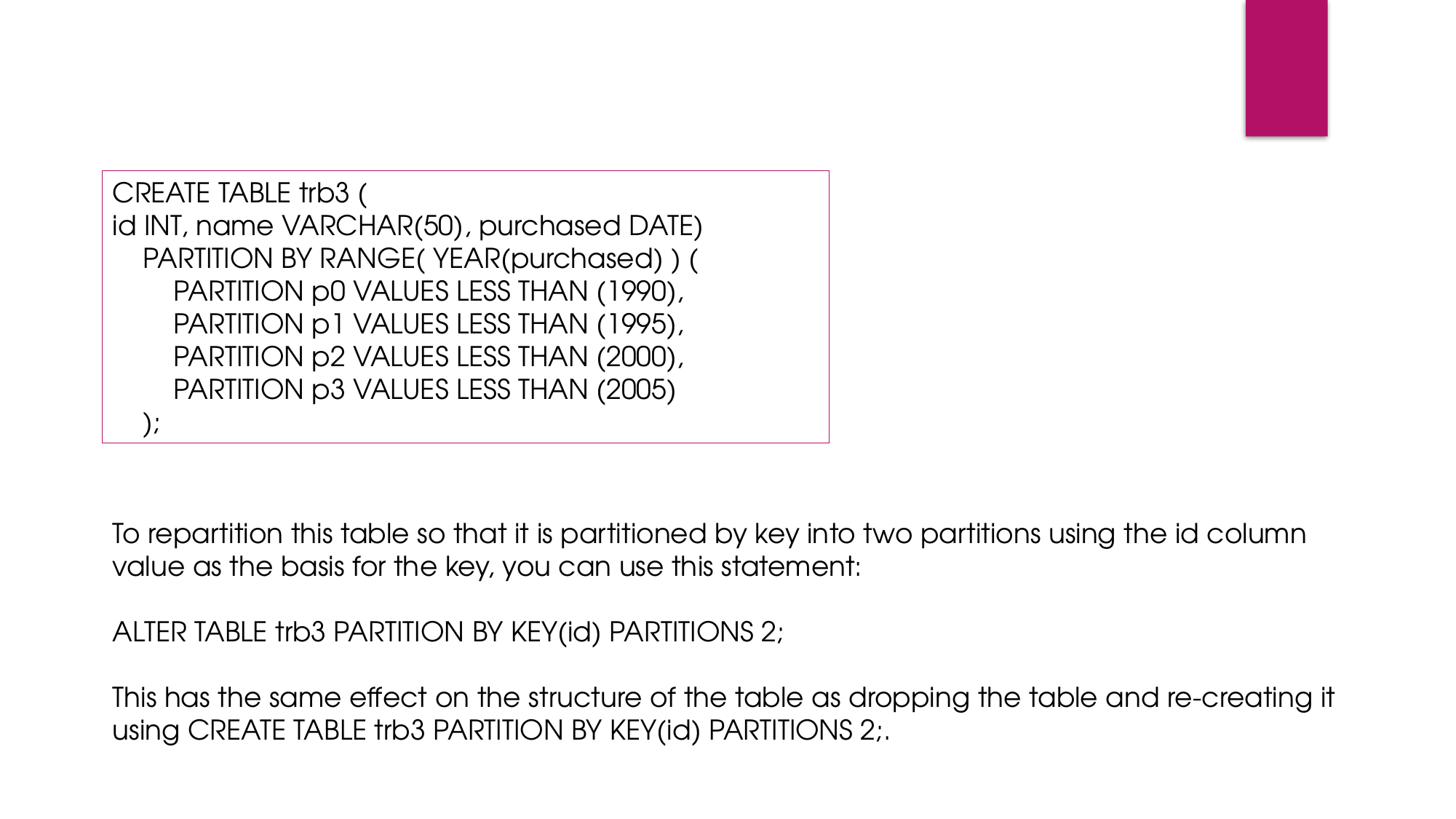

CREATE TABLE trb3 (
id INT, name VARCHAR(50), purchased DATE)
    PARTITION BY RANGE( YEAR(purchased) ) (
        PARTITION p0 VALUES LESS THAN (1990),
        PARTITION p1 VALUES LESS THAN (1995),
        PARTITION p2 VALUES LESS THAN (2000),
        PARTITION p3 VALUES LESS THAN (2005)
    );
To repartition this table so that it is partitioned by key into two partitions using the id column value as the basis for the key, you can use this statement:

ALTER TABLE trb3 PARTITION BY KEY(id) PARTITIONS 2;

This has the same effect on the structure of the table as dropping the table and re-creating it using CREATE TABLE trb3 PARTITION BY KEY(id) PARTITIONS 2;.